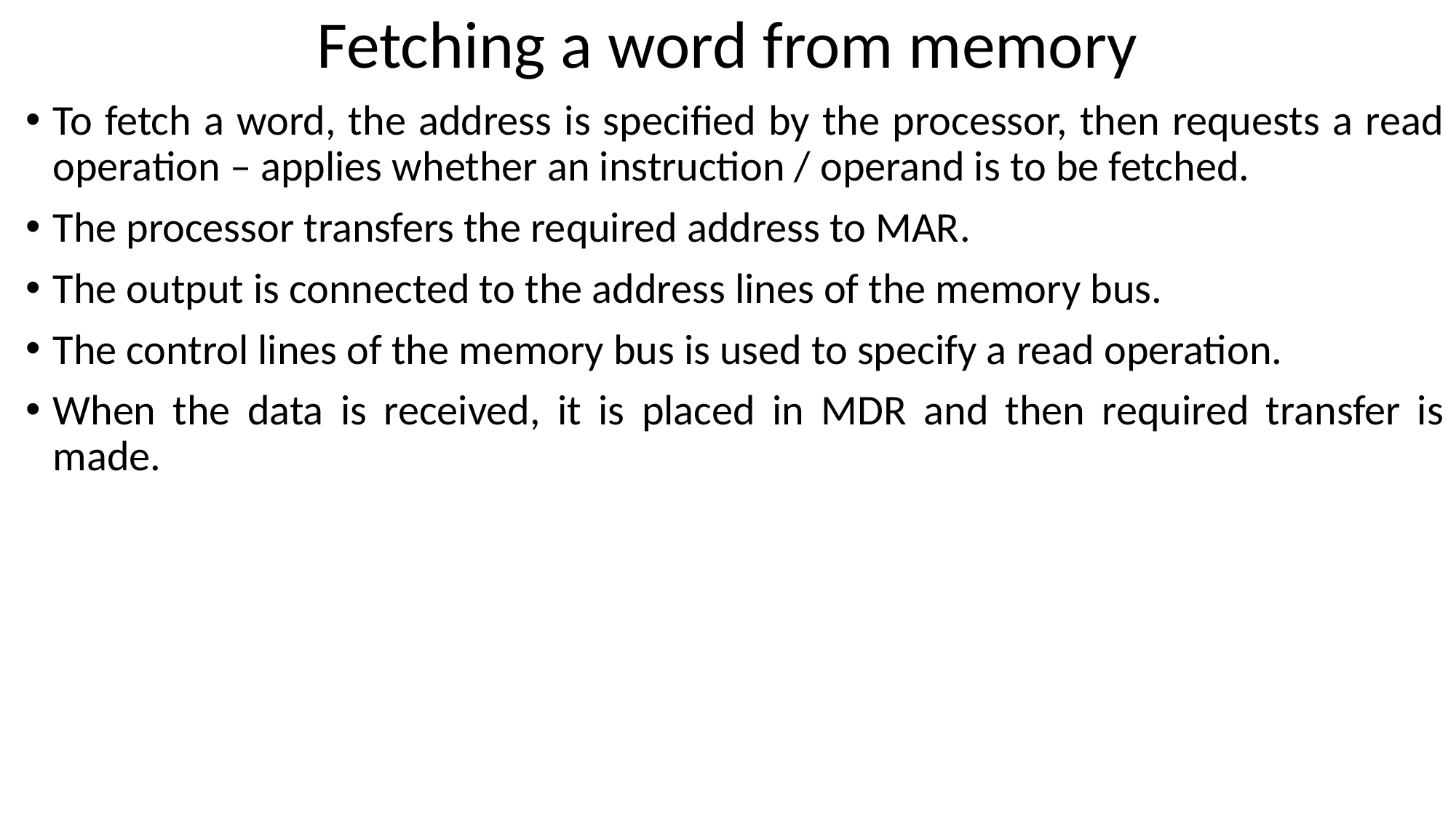

# Fetching a word from memory
To fetch a word, the address is specified by the processor, then requests a read operation – applies whether an instruction / operand is to be fetched.
The processor transfers the required address to MAR.
The output is connected to the address lines of the memory bus.
The control lines of the memory bus is used to specify a read operation.
When the data is received, it is placed in MDR and then required transfer is made.